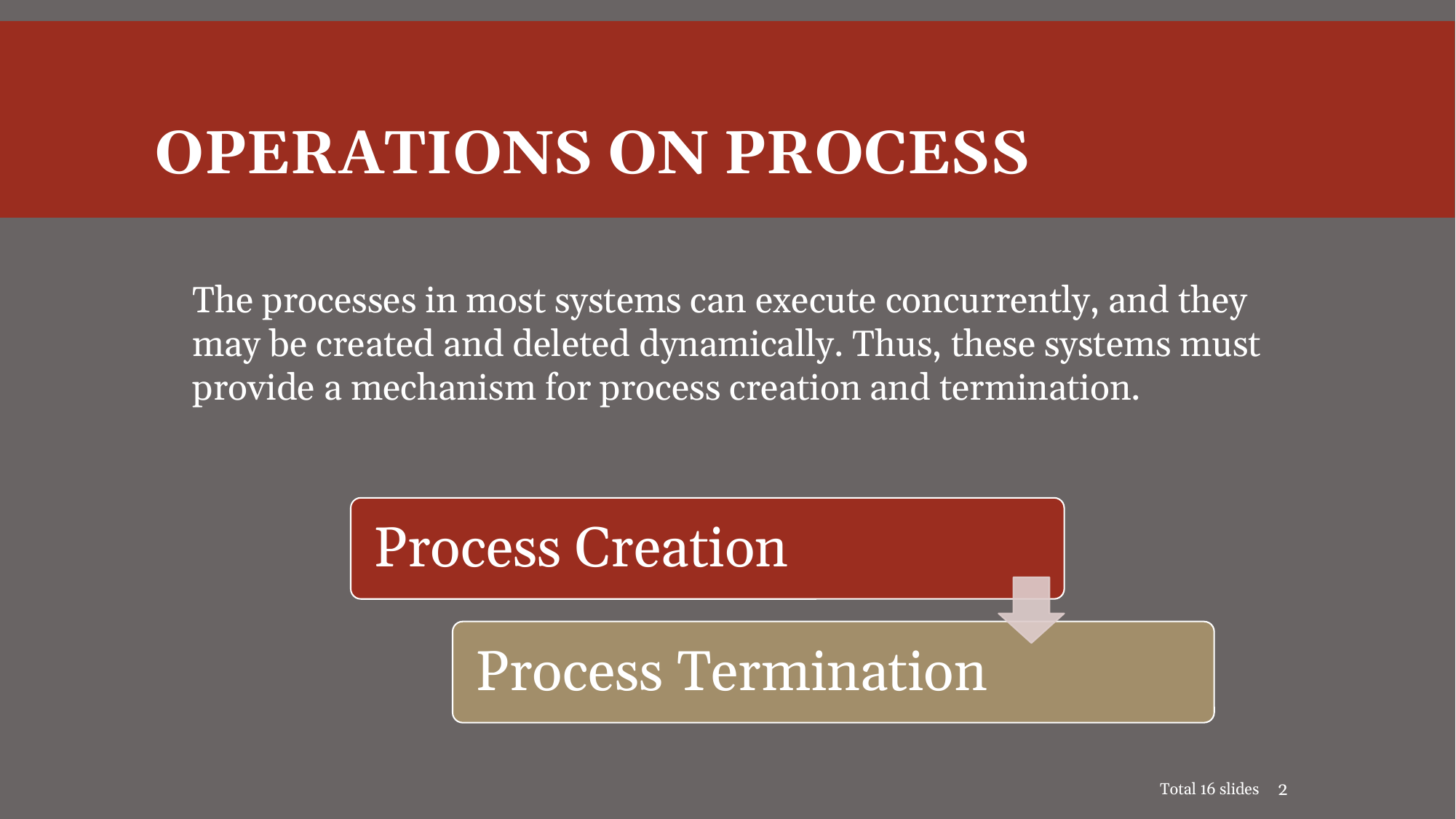

# Operations on Process
The processes in most systems can execute concurrently, and they may be created and deleted dynamically. Thus, these systems must provide a mechanism for process creation and termination.
Process Creation
Process Termination

Total 16 slides
2